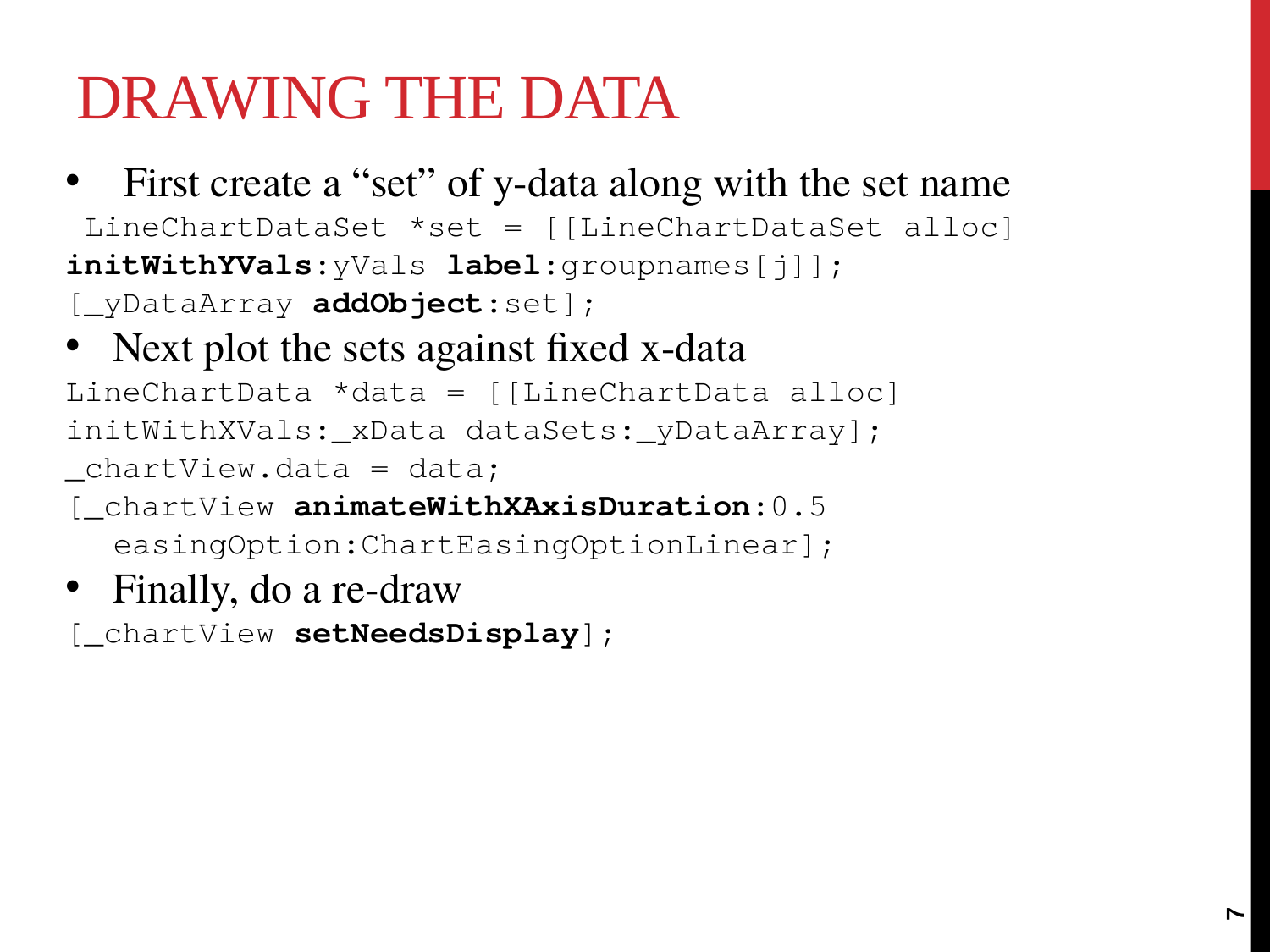

# Drawing the Data
 First create a “set” of y-data along with the set name
 LineChartDataSet *set = [[LineChartDataSet alloc] initWithYVals:yVals label:groupnames[j]];
[_yDataArray addObject:set];
Next plot the sets against fixed x-data
LineChartData *data = [[LineChartData alloc]
initWithXVals:_xData dataSets:_yDataArray];
_chartView.data = data;
[_chartView animateWithXAxisDuration:0.5 easingOption:ChartEasingOptionLinear];
Finally, do a re-draw
[_chartView setNeedsDisplay];

7